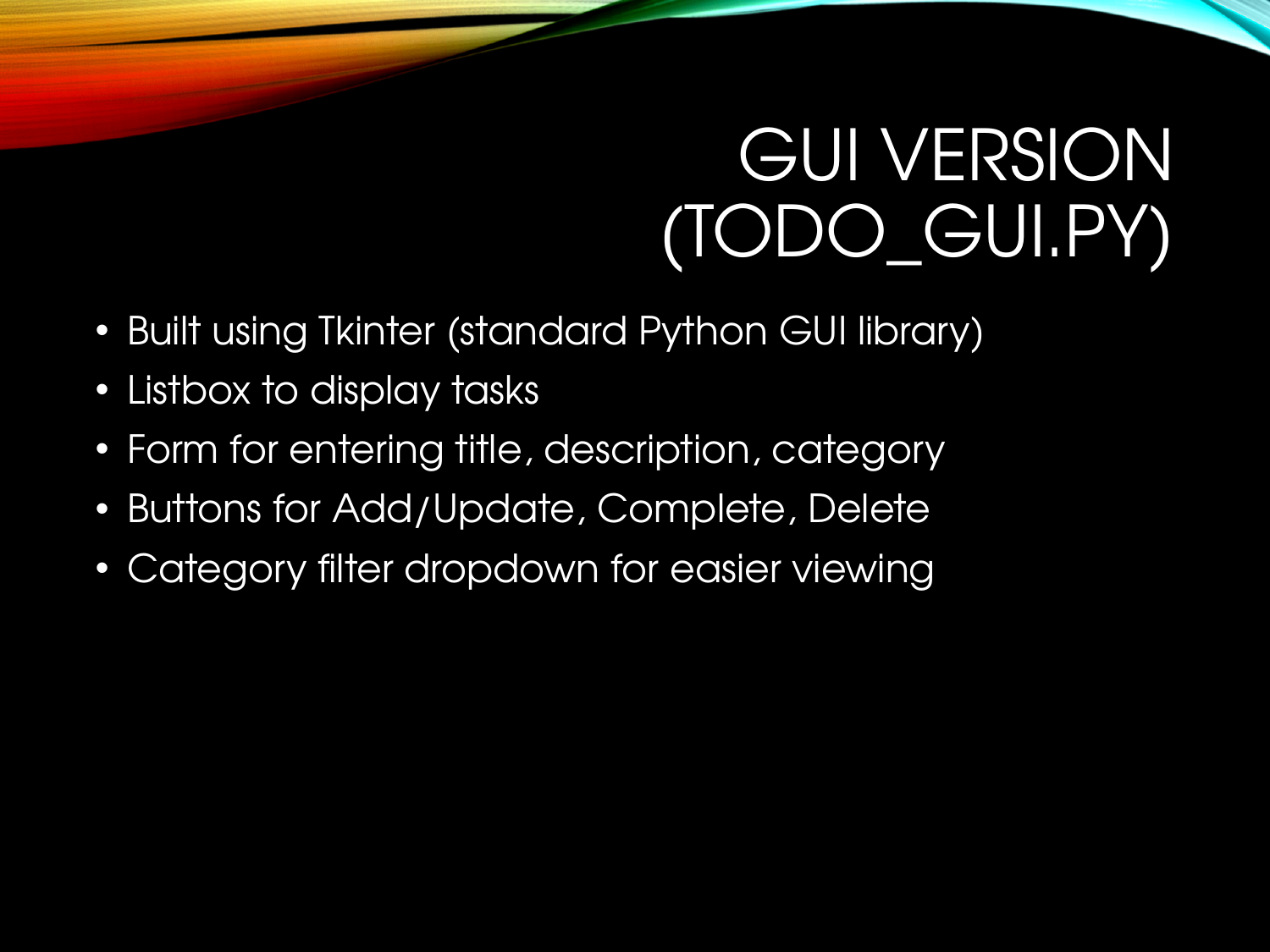

# GUI Version (todo_gui.py)
Built using Tkinter (standard Python GUI library)
Listbox to display tasks
Form for entering title, description, category
Buttons for Add/Update, Complete, Delete
Category filter dropdown for easier viewing